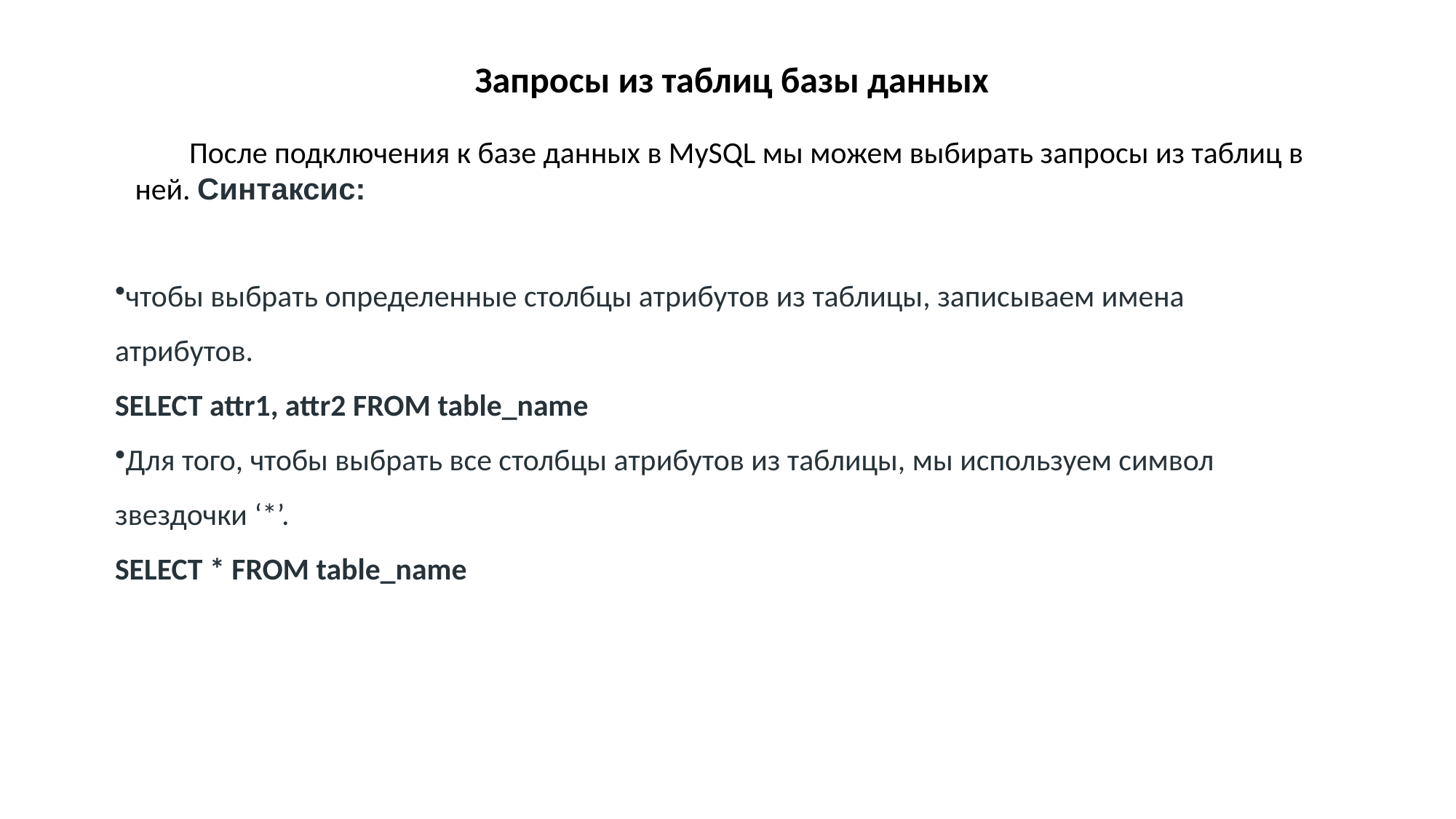

Запросы из таблиц базы данных
После подключения к базе данных в MySQL мы можем выбирать запросы из таблиц в ней. Синтаксис:

чтобы выбрать определенные столбцы атрибутов из таблицы, записываем имена атрибутов.
SELECT attr1, attr2 FROM table_name
Для того, чтобы выбрать все столбцы атрибутов из таблицы, мы используем символ звездочки ‘*’.
SELECT * FROM table_name